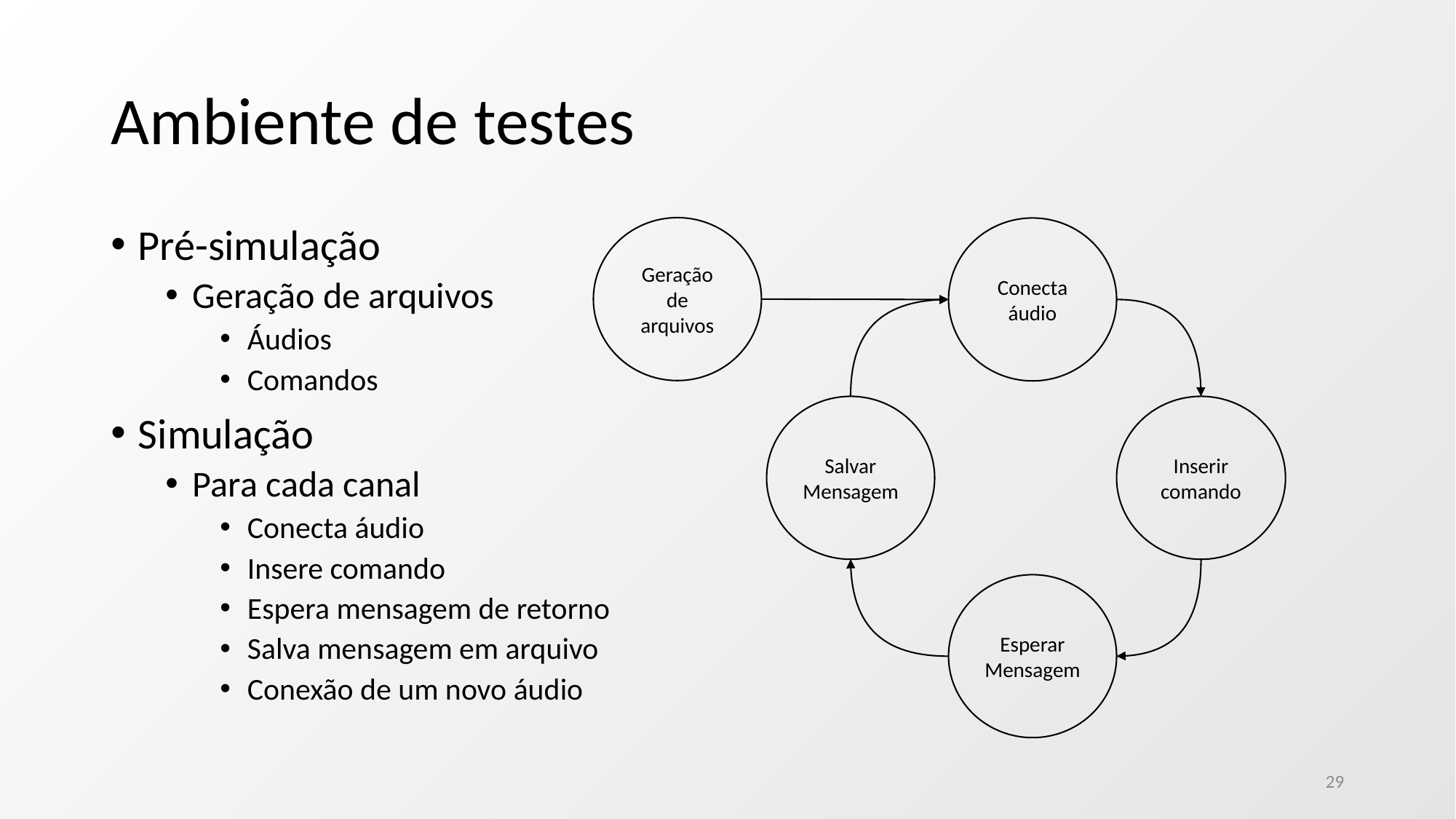

# Ambiente de testes
Geração de arquivos
Pré-simulação
Geração de arquivos
Áudios
Comandos
Simulação
Para cada canal
Conecta áudio
Insere comando
Espera mensagem de retorno
Salva mensagem em arquivo
Conexão de um novo áudio

Conecta áudio
Salvar Mensagem
Inserir comando
Esperar
Mensagem
29